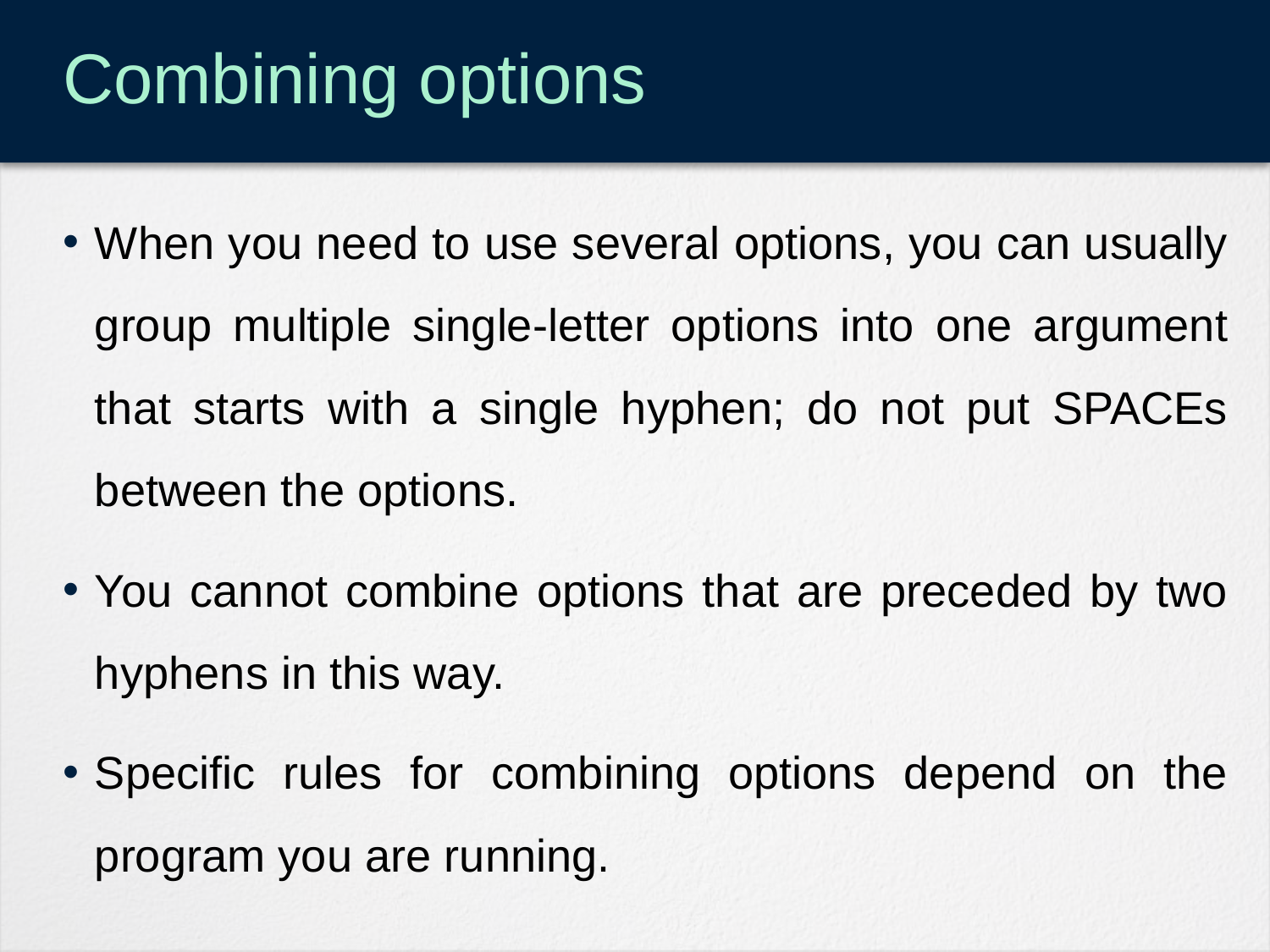

# Combining options
When you need to use several options, you can usually group multiple single-letter options into one argument that starts with a single hyphen; do not put SPACEs between the options.
You cannot combine options that are preceded by two hyphens in this way.
Specific rules for combining options depend on the program you are running.